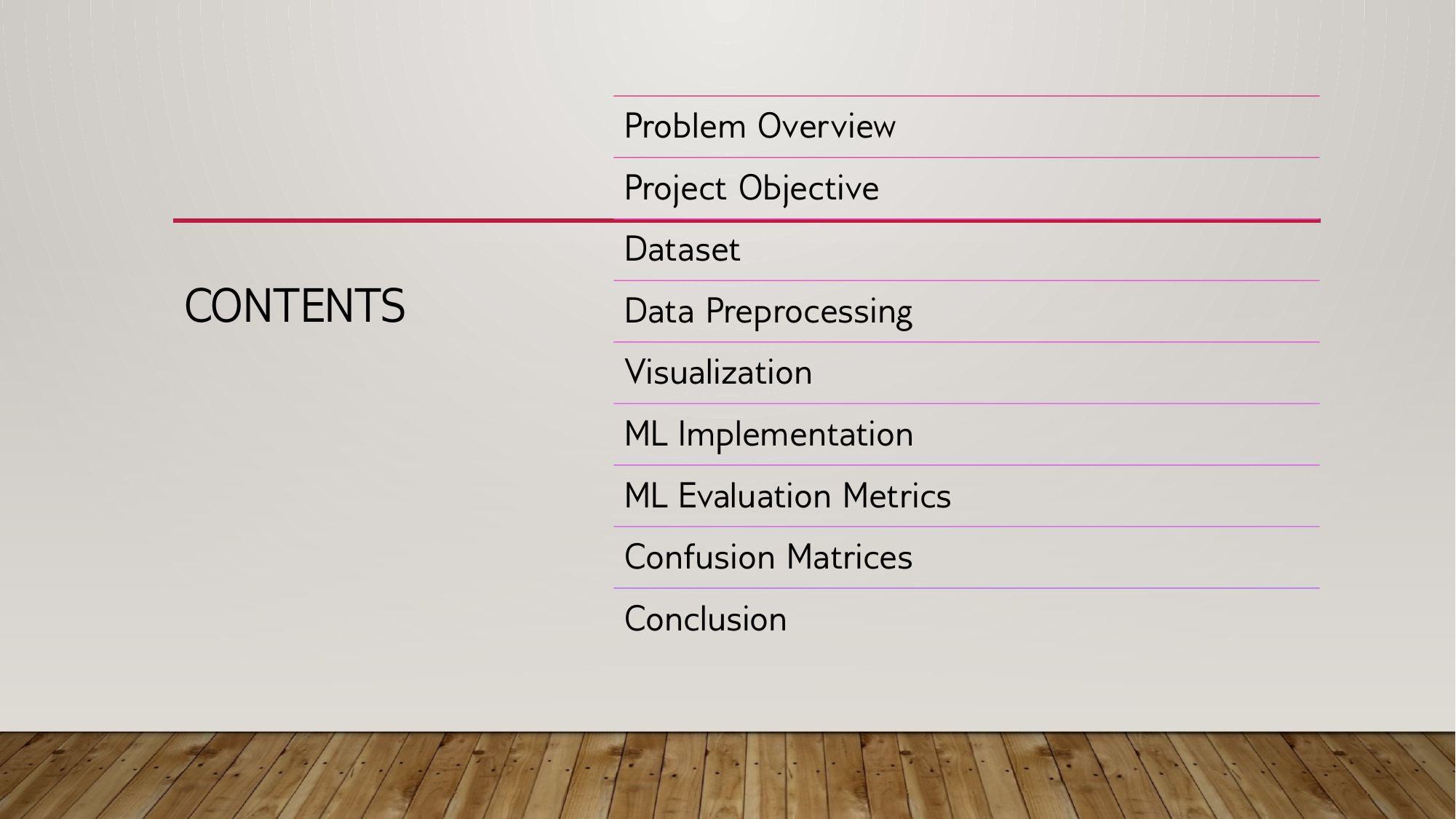

Problem Overview
Project Objective
Dataset
Data Preprocessing
Visualization
ML Implementation
ML Evaluation Metrics
Confusion Matrices
Conclusion
# Contents